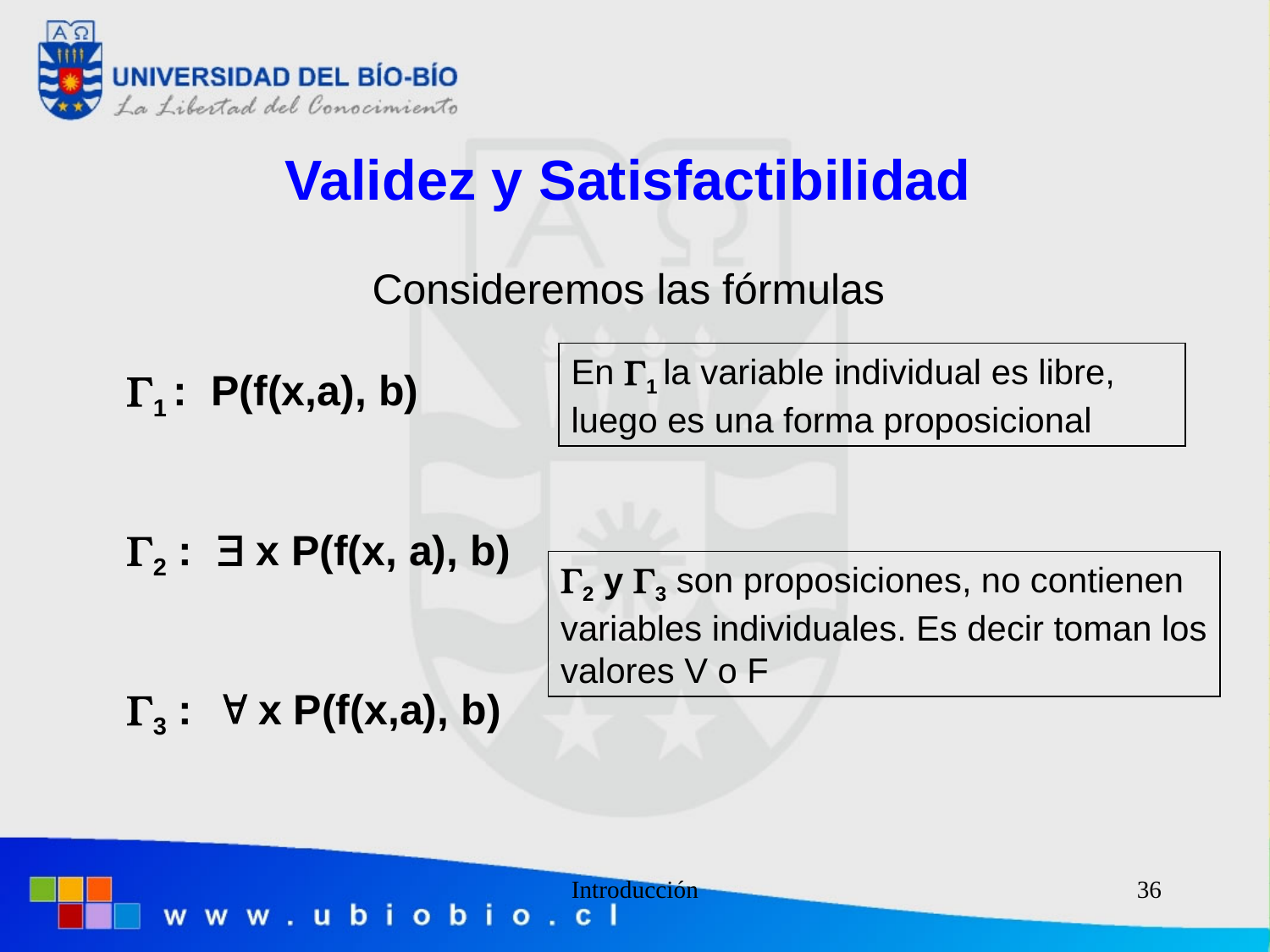

Validez y Satisfactibilidad

Consideremos las fórmulas

Γ1 :  P(f(x,a), b)

Γ2 :  ∃ x P(f(x, a), b)

Γ3 :  ∀ x P(f(x,a), b)

En Γ1 la variable individual es libre, luego es una forma proposicional
Γ2 y Γ3 son proposiciones, no contienen
variables individuales. Es decir toman los
valores V o F
Introducción
36